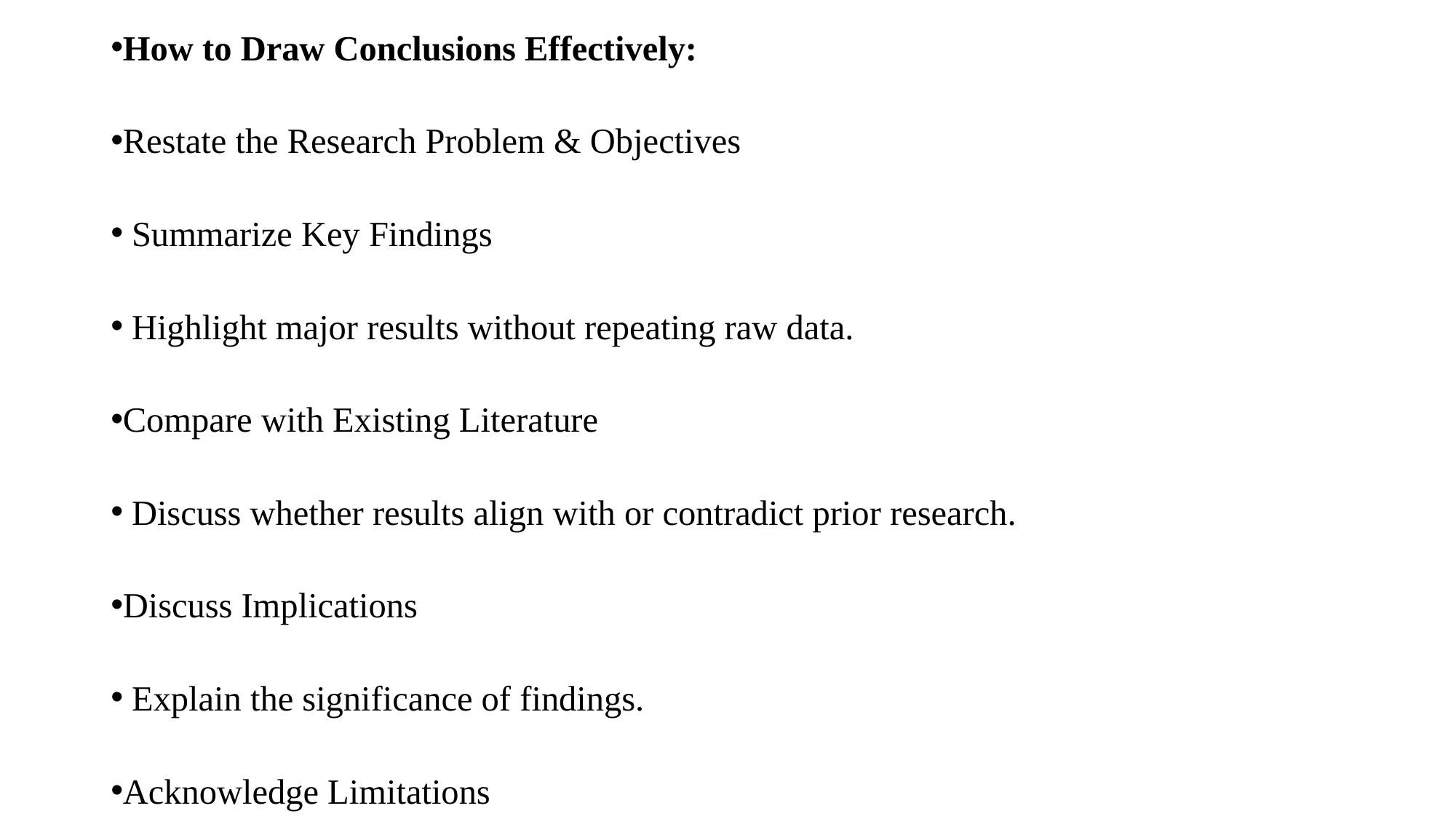

How to Draw Conclusions Effectively:
Restate the Research Problem & Objectives
 Summarize Key Findings
 Highlight major results without repeating raw data.
Compare with Existing Literature
 Discuss whether results align with or contradict prior research.
Discuss Implications
 Explain the significance of findings.
Acknowledge Limitations